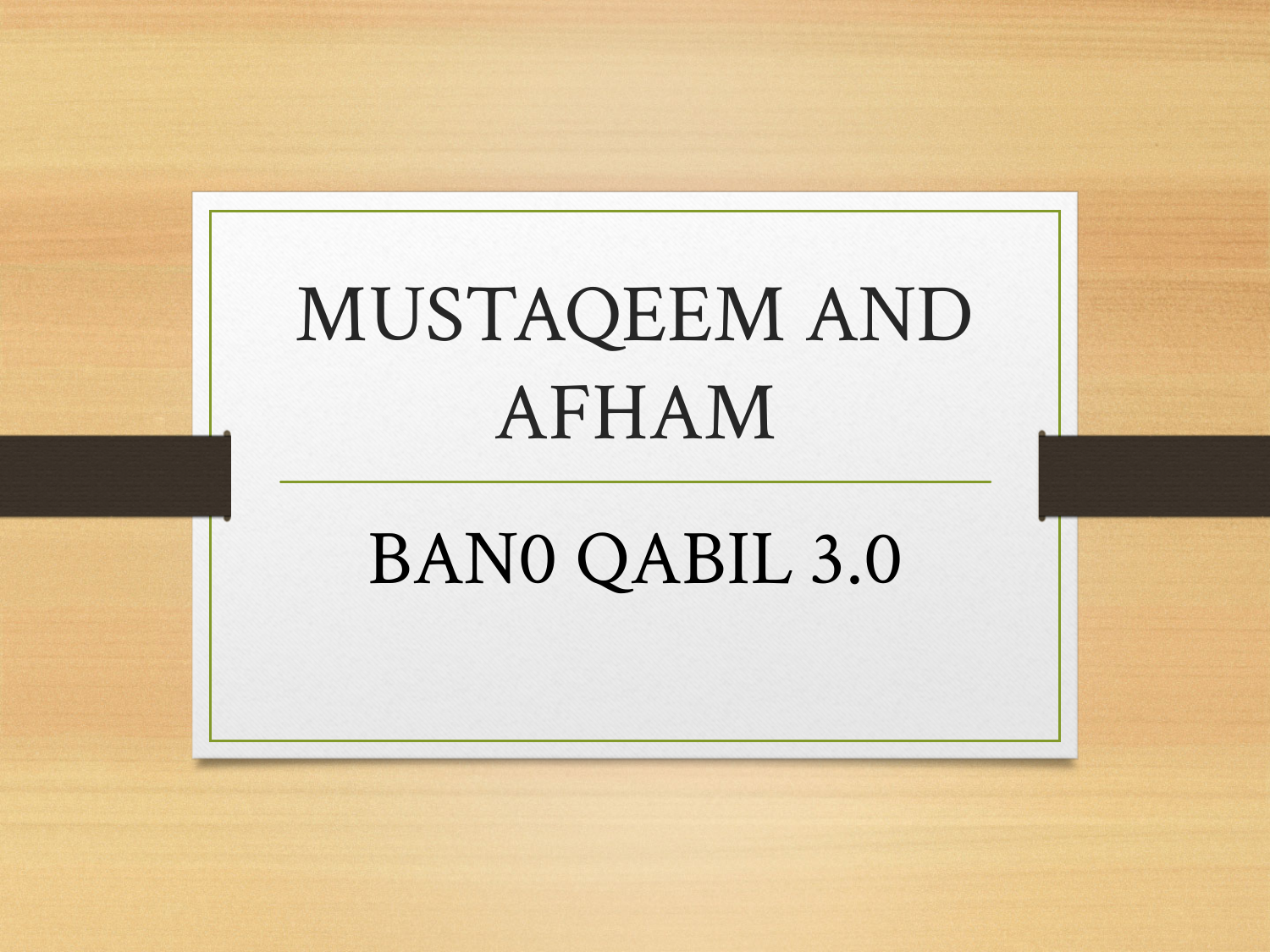

# MUSTAQEEM AND AFHAM
BAN0 QABIL 3.0